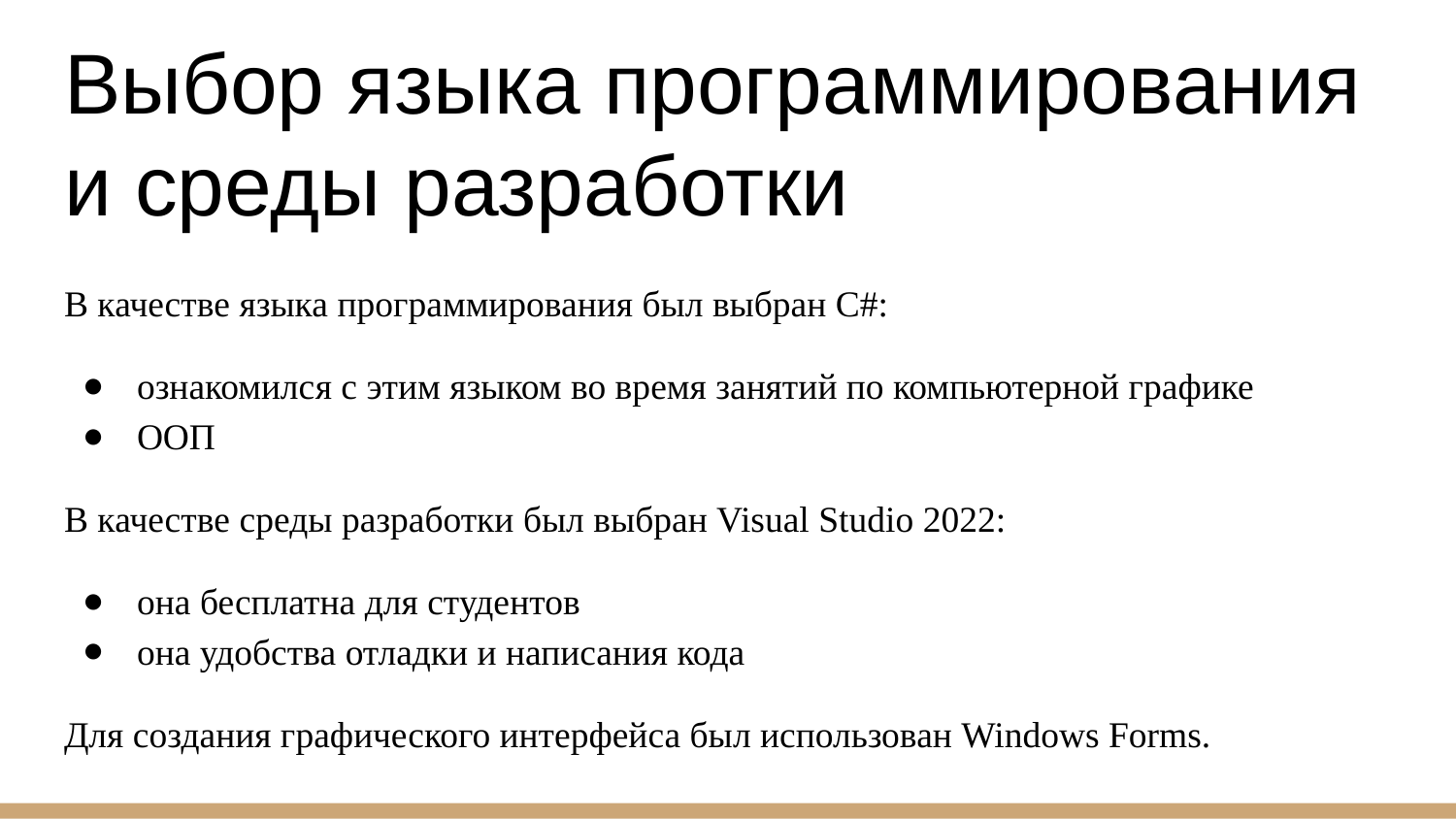

# Выбор языка программирования и среды разработки
В качестве языка программирования был выбран C#:
ознакомился с этим языком во время занятий по компьютерной графике
ООП
В качестве среды разработки был выбран Visual Studio 2022:
она бесплатна для студентов
она удобства отладки и написания кода
Для создания графического интерфейса был использован Windows Forms.